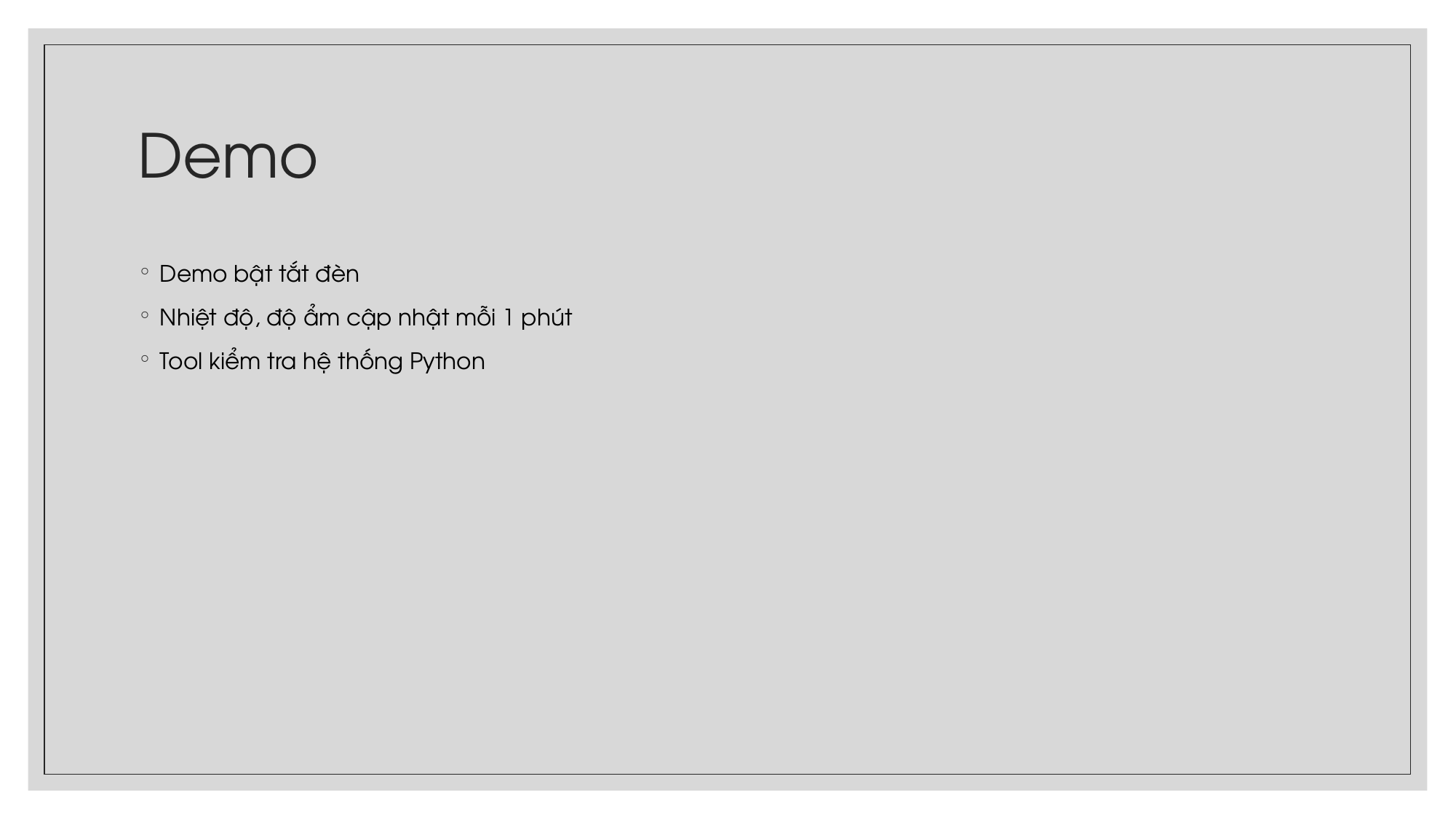

# Demo
Demo bật tắt đèn
Nhiệt độ, độ ẩm cập nhật mỗi 1 phút
Tool kiểm tra hệ thống Python